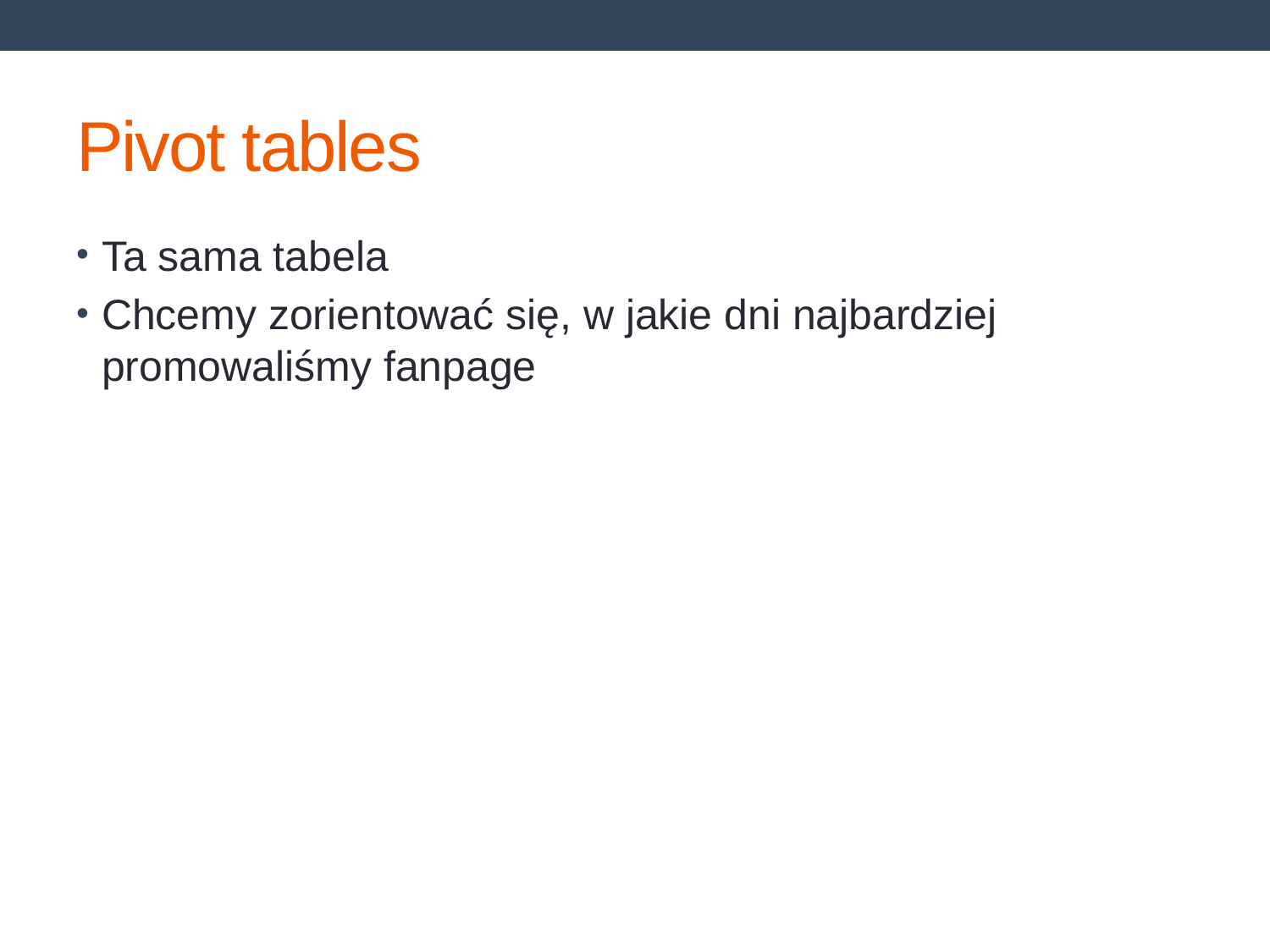

# Pivot tables
Ta sama tabela
Chcemy zorientować się, w jakie dni najbardziej promowaliśmy fanpage